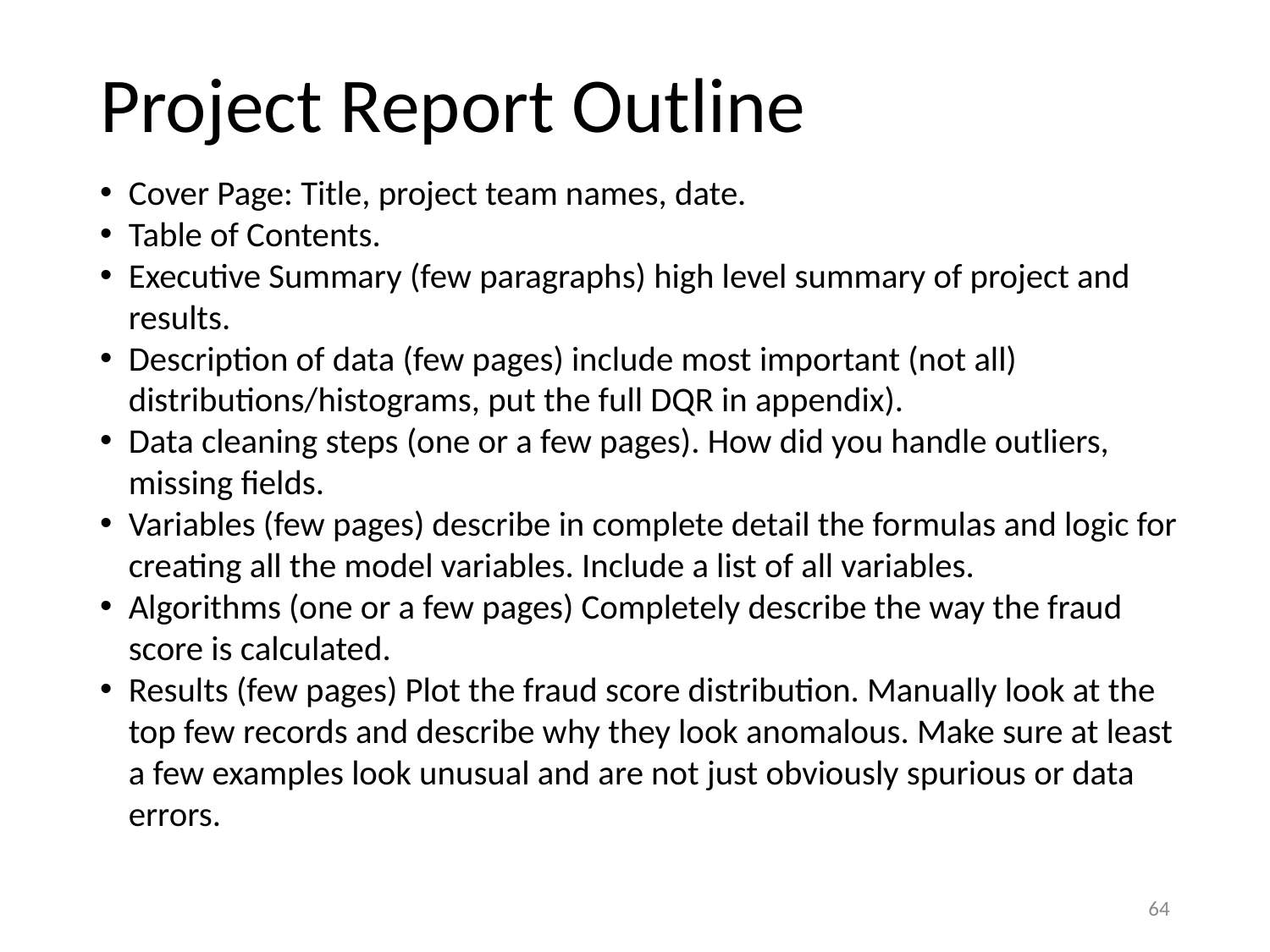

# Project Report Outline
Cover Page: Title, project team names, date.
Table of Contents.
Executive Summary (few paragraphs) high level summary of project and results.
Description of data (few pages) include most important (not all) distributions/histograms, put the full DQR in appendix).
Data cleaning steps (one or a few pages). How did you handle outliers, missing fields.
Variables (few pages) describe in complete detail the formulas and logic for creating all the model variables. Include a list of all variables.
Algorithms (one or a few pages) Completely describe the way the fraud score is calculated.
Results (few pages) Plot the fraud score distribution. Manually look at the top few records and describe why they look anomalous. Make sure at least a few examples look unusual and are not just obviously spurious or data errors.

64